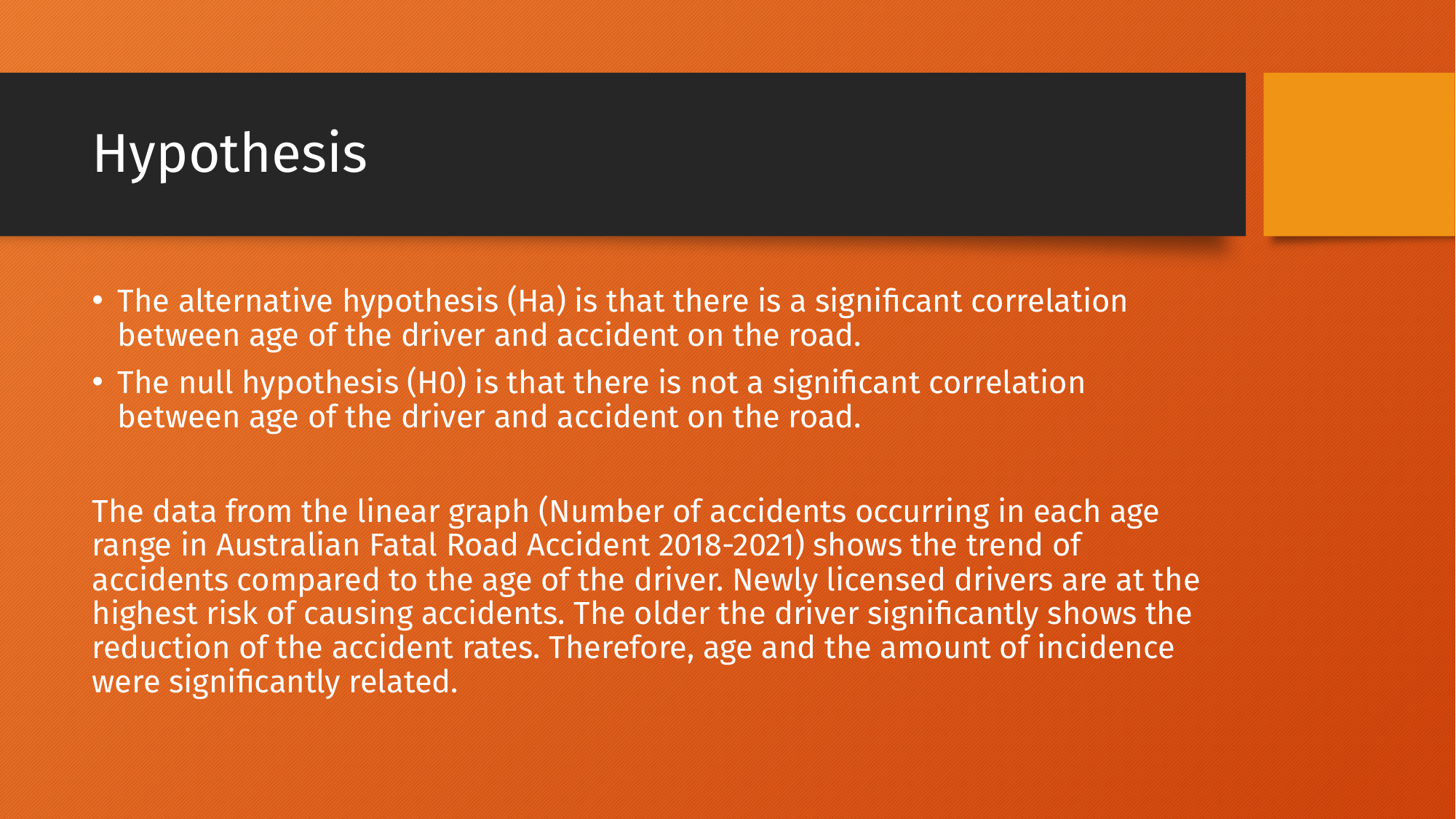

# Hypothesis
The alternative hypothesis (Ha) is that there is a significant correlation between age of the driver and accident on the road.
The null hypothesis (H0) is that there is not a significant correlation between age of the driver and accident on the road.

The data from the linear graph (Number of accidents occurring in each age range in Australian Fatal Road Accident 2018-2021) shows the trend of accidents compared to the age of the driver. Newly licensed drivers are at the highest risk of causing accidents. The older the driver significantly shows the reduction of the accident rates. Therefore, age and the amount of incidence were significantly related.